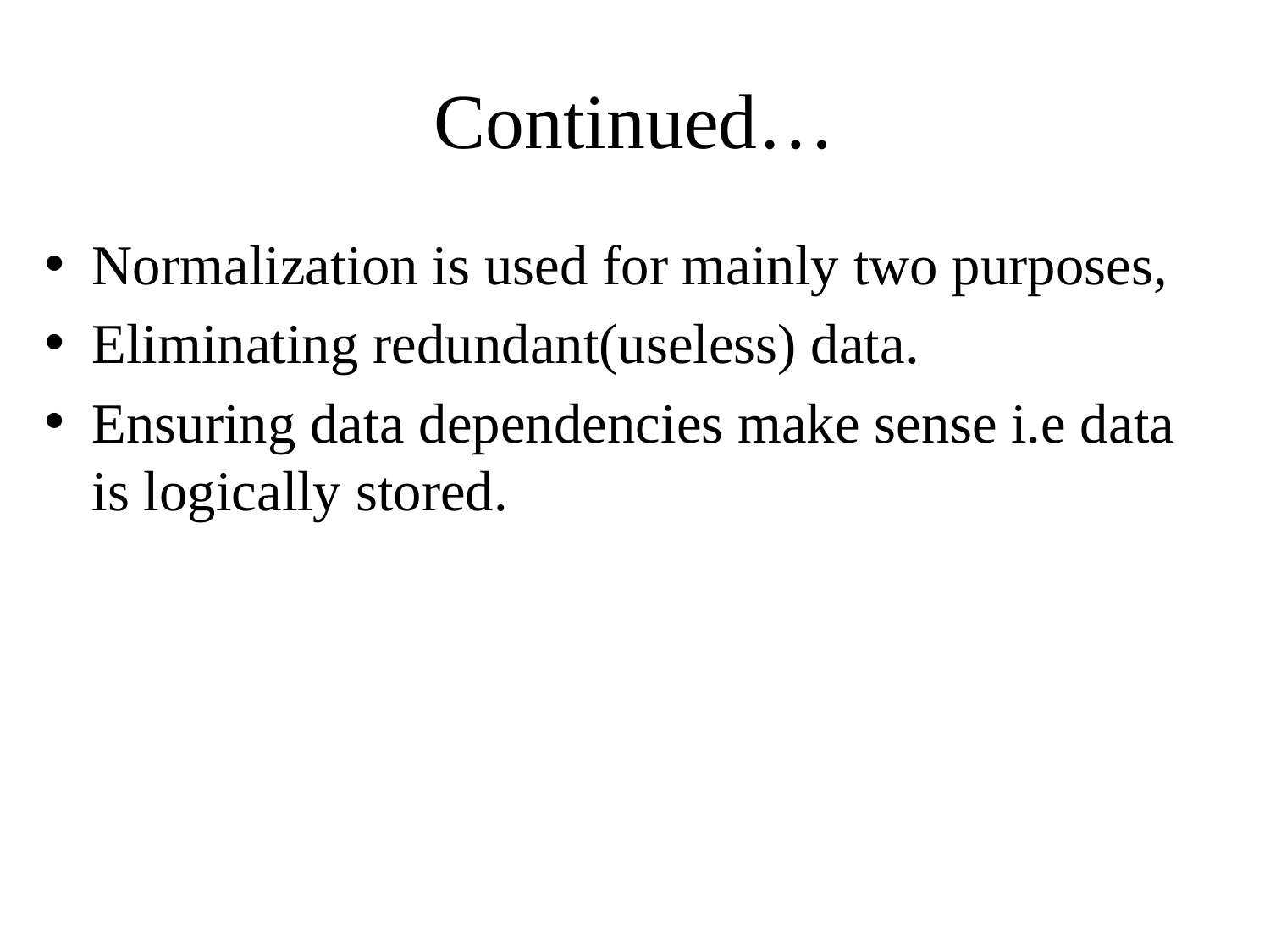

# Continued…
Normalization is used for mainly two purposes,
Eliminating redundant(useless) data.
Ensuring data dependencies make sense i.e data is logically stored.